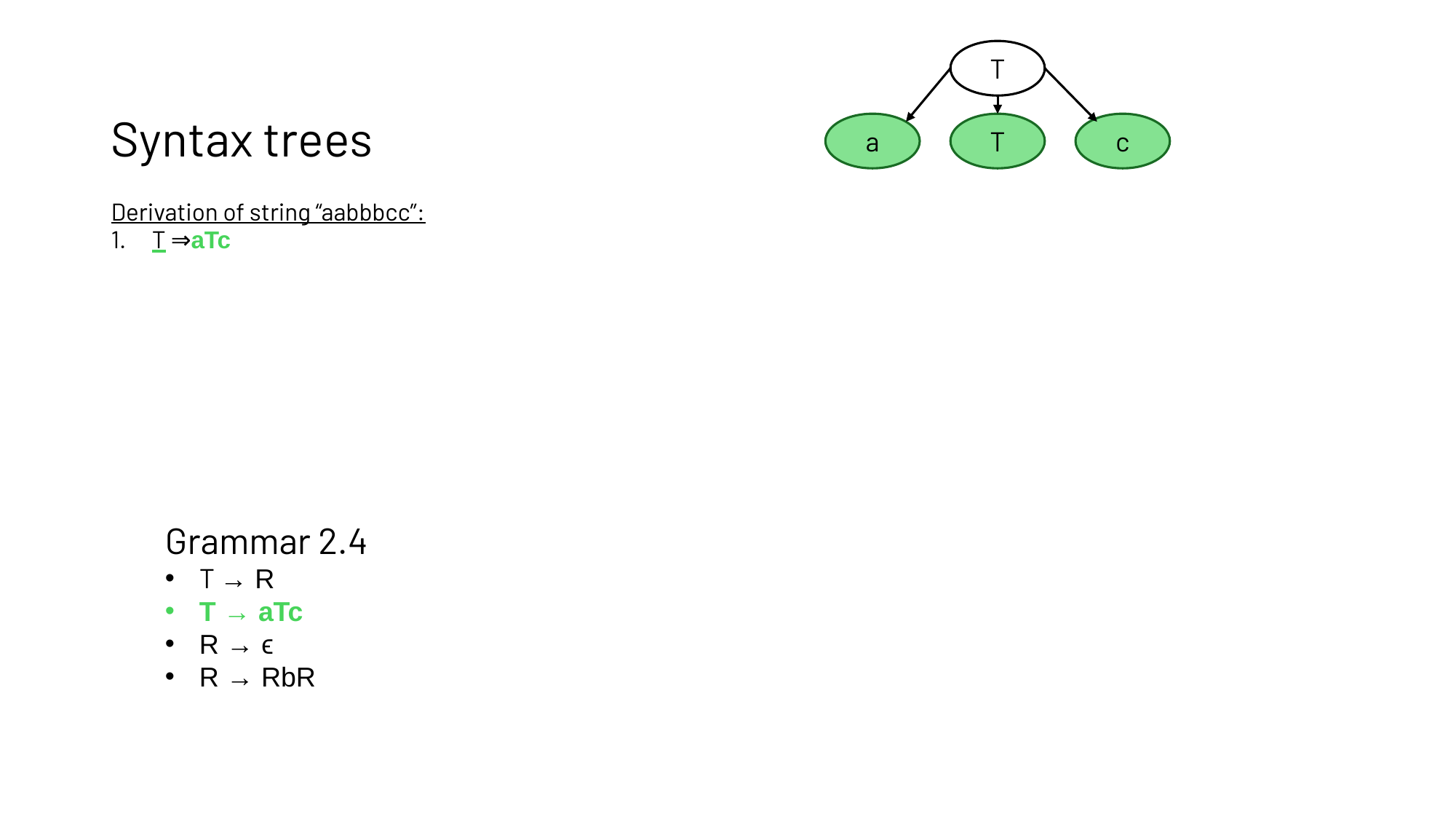

T
# Syntax trees
a
T
c
Derivation of string “aabbbcc”:
T ⇒aTc
Grammar 2.4
T → R
T → aTc
R → ϵ
R → RbR